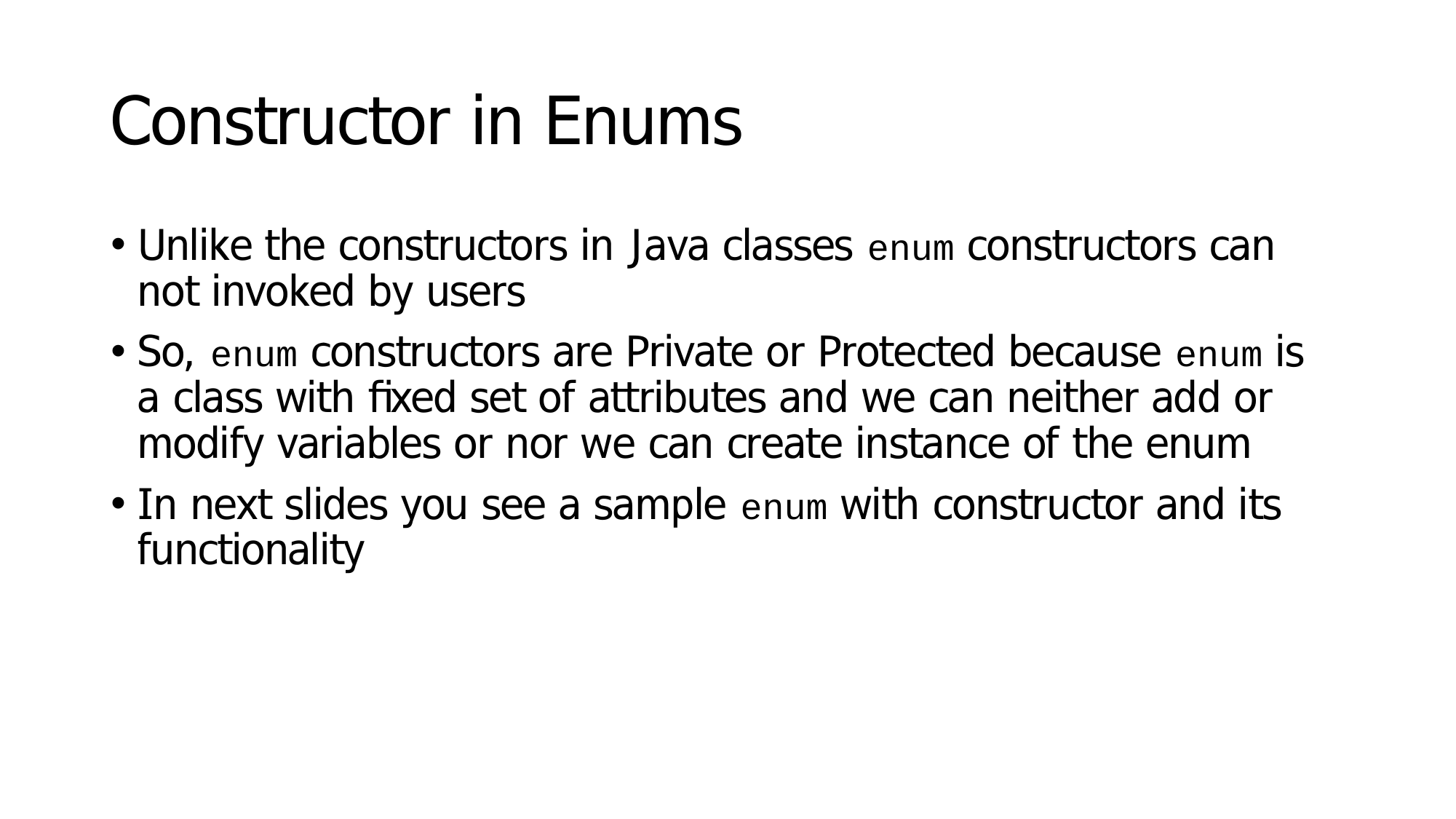

# Constructor in Enums
Unlike the constructors in Java classes enum constructors can not invoked by users
So, enum constructors are Private or Protected because enum is a class with fixed set of attributes and we can neither add or modify variables or nor we can create instance of the enum
In next slides you see a sample enum with constructor and its functionality